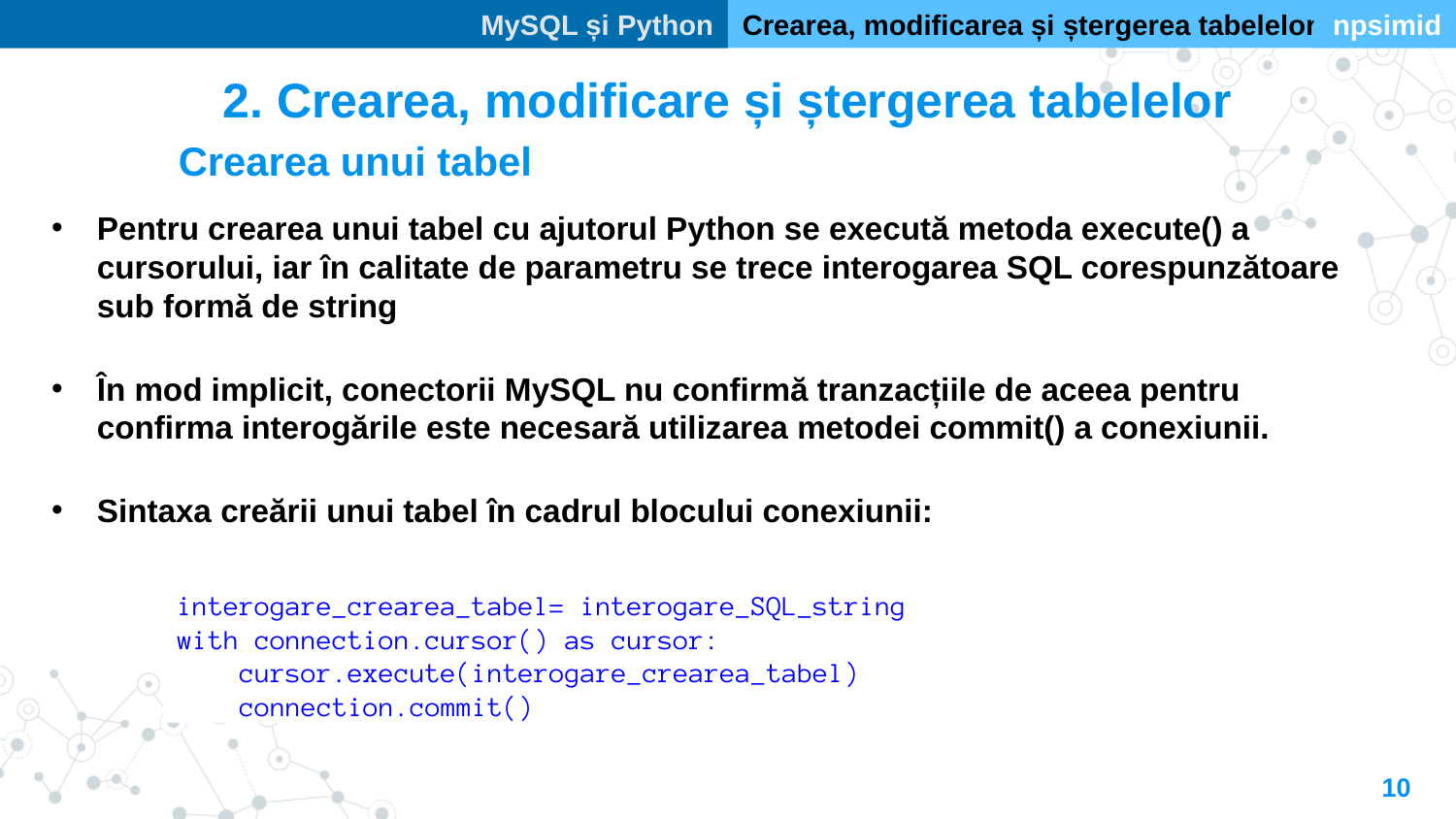

MySQL și Python
Crearea, modificarea și ștergerea tabelelor
npsimid
2. Crearea, modificare și ștergerea tabelelor
Crearea unui tabel
Pentru crearea unui tabel cu ajutorul Python se execută metoda execute() a cursorului, iar în calitate de parametru se trece interogarea SQL corespunzătoare sub formă de string
În mod implicit, conectorii MySQL nu confirmă tranzacțiile de aceea pentru confirma interogările este necesară utilizarea metodei commit() a conexiunii.
Sintaxa creării unui tabel în cadrul blocului conexiunii:
interogare_crearea_tabel= interogare_SQL_string
with connection.cursor() as cursor:
    cursor.execute(interogare_crearea_tabel)
    connection.commit()
10